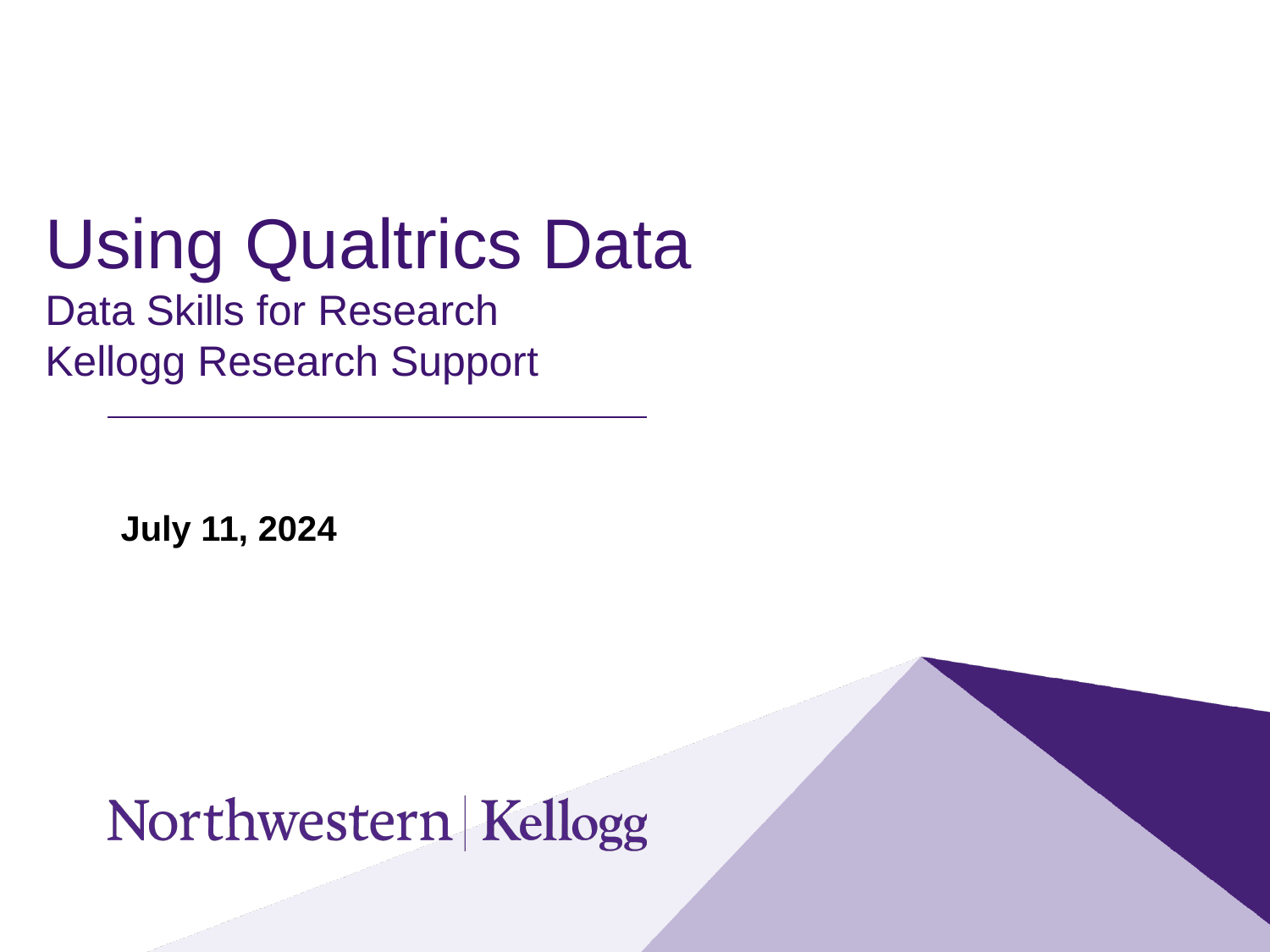

# Using Qualtrics Data Data Skills for Research  Kellogg Research Support

July 11, 2024